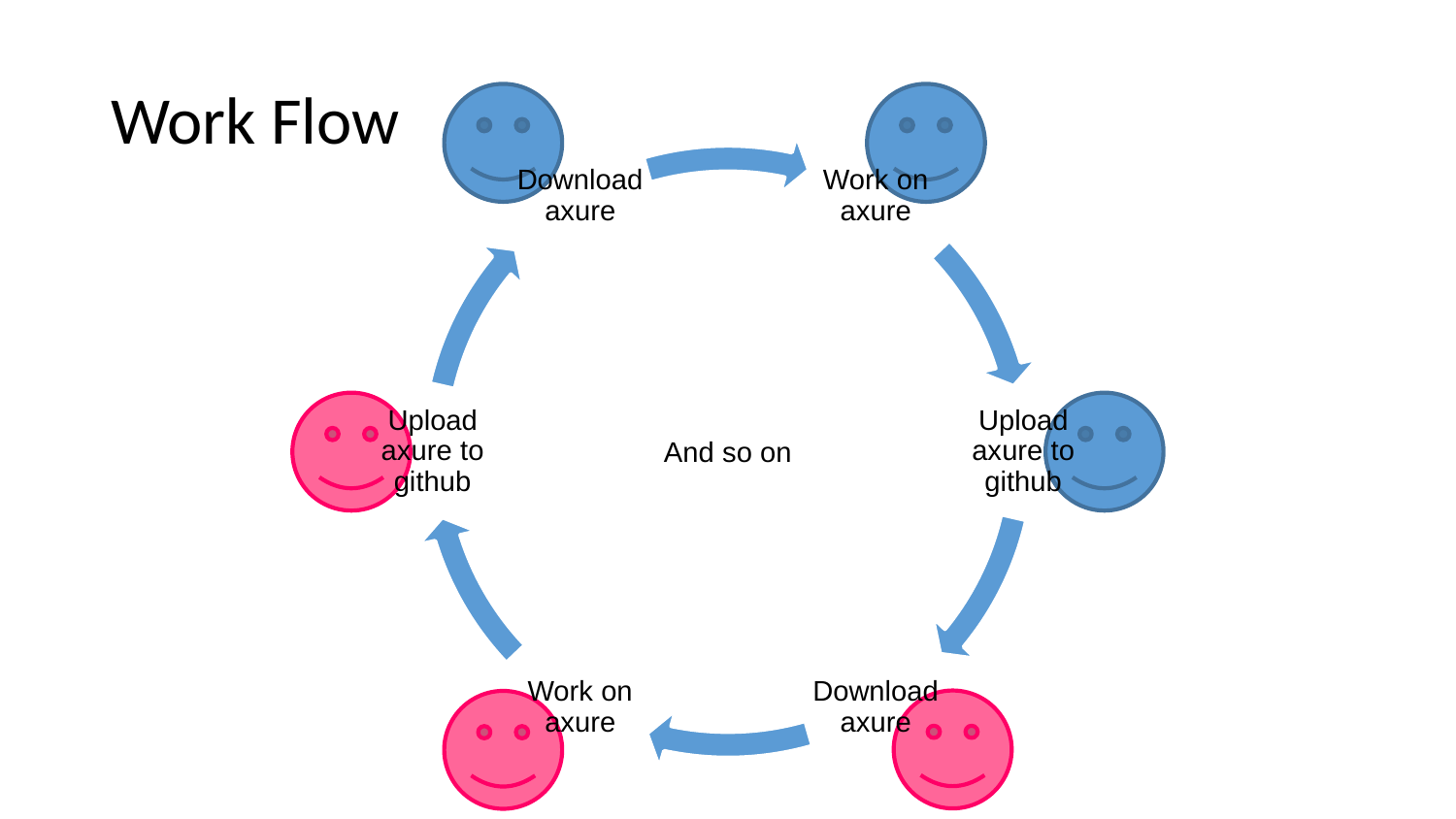

# Work Flow

Work on axure
Upload axure to github
Download axure
Work on axure
Upload axure to github
Download axure

And so on